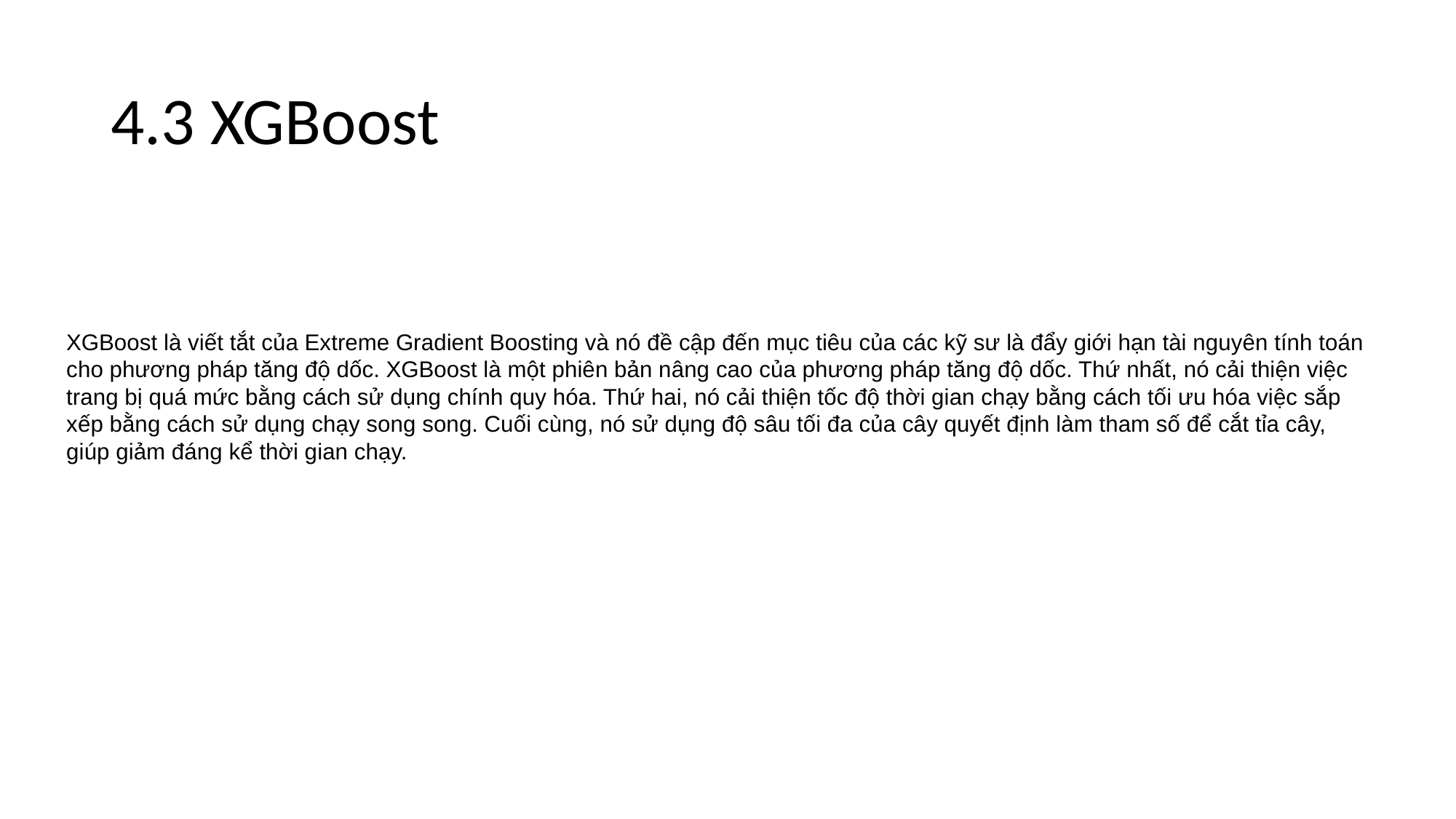

# 4.3 XGBoost
XGBoost là viết tắt của Extreme Gradient Boosting và nó đề cập đến mục tiêu của các kỹ sư là đẩy giới hạn tài nguyên tính toán cho phương pháp tăng độ dốc. XGBoost là một phiên bản nâng cao của phương pháp tăng độ dốc. Thứ nhất, nó cải thiện việc trang bị quá mức bằng cách sử dụng chính quy hóa. Thứ hai, nó cải thiện tốc độ thời gian chạy bằng cách tối ưu hóa việc sắp xếp bằng cách sử dụng chạy song song. Cuối cùng, nó sử dụng độ sâu tối đa của cây quyết định làm tham số để cắt tỉa cây, giúp giảm đáng kể thời gian chạy.